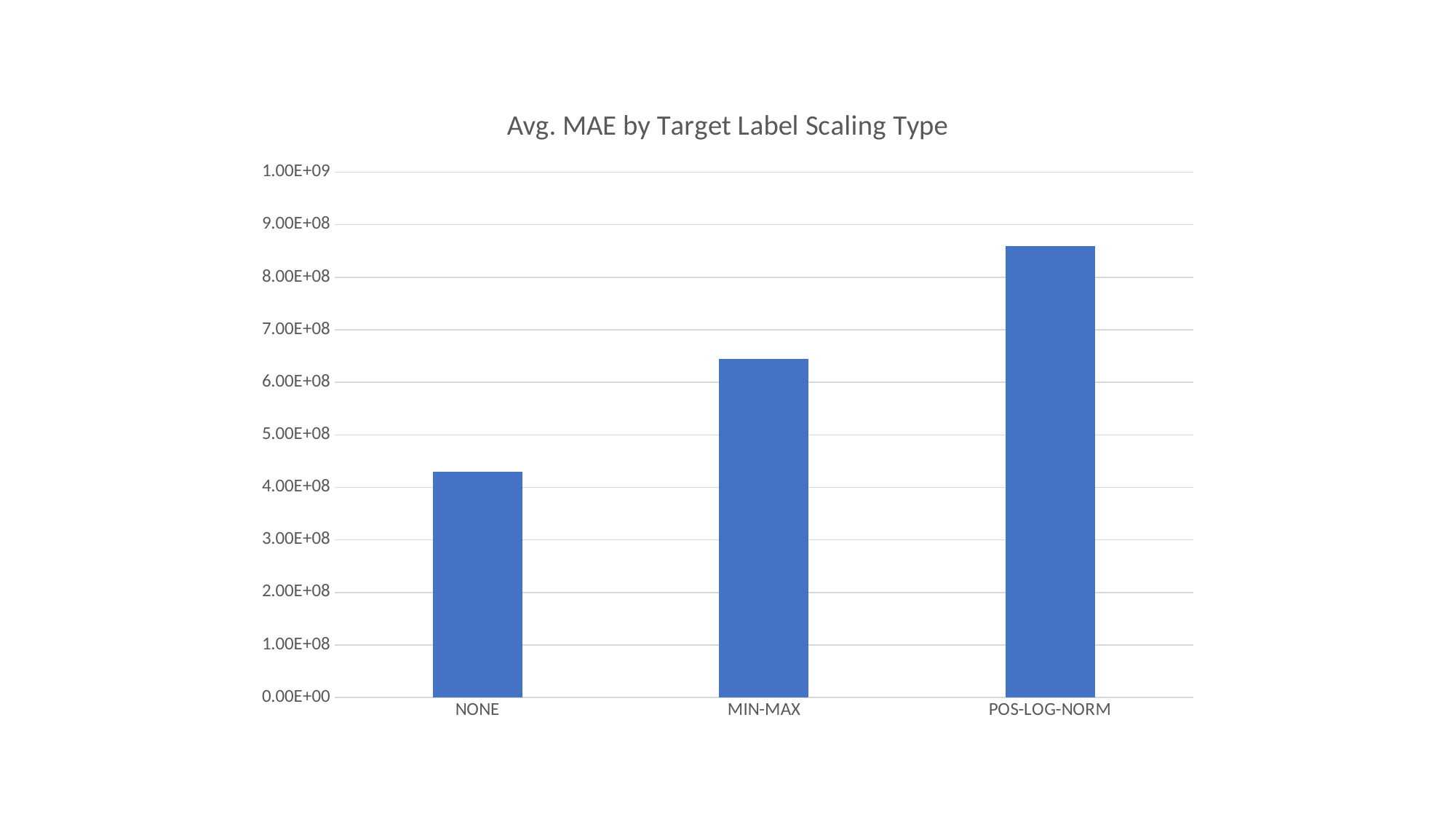

### Chart: Avg. MAE by Target Label Scaling Type

| Category | MAE |
|---|---|
| NONE | 430000000.0 |
| MIN-MAX | 645000000.0 |
| POS-LOG-NORM | 860000000.0 |